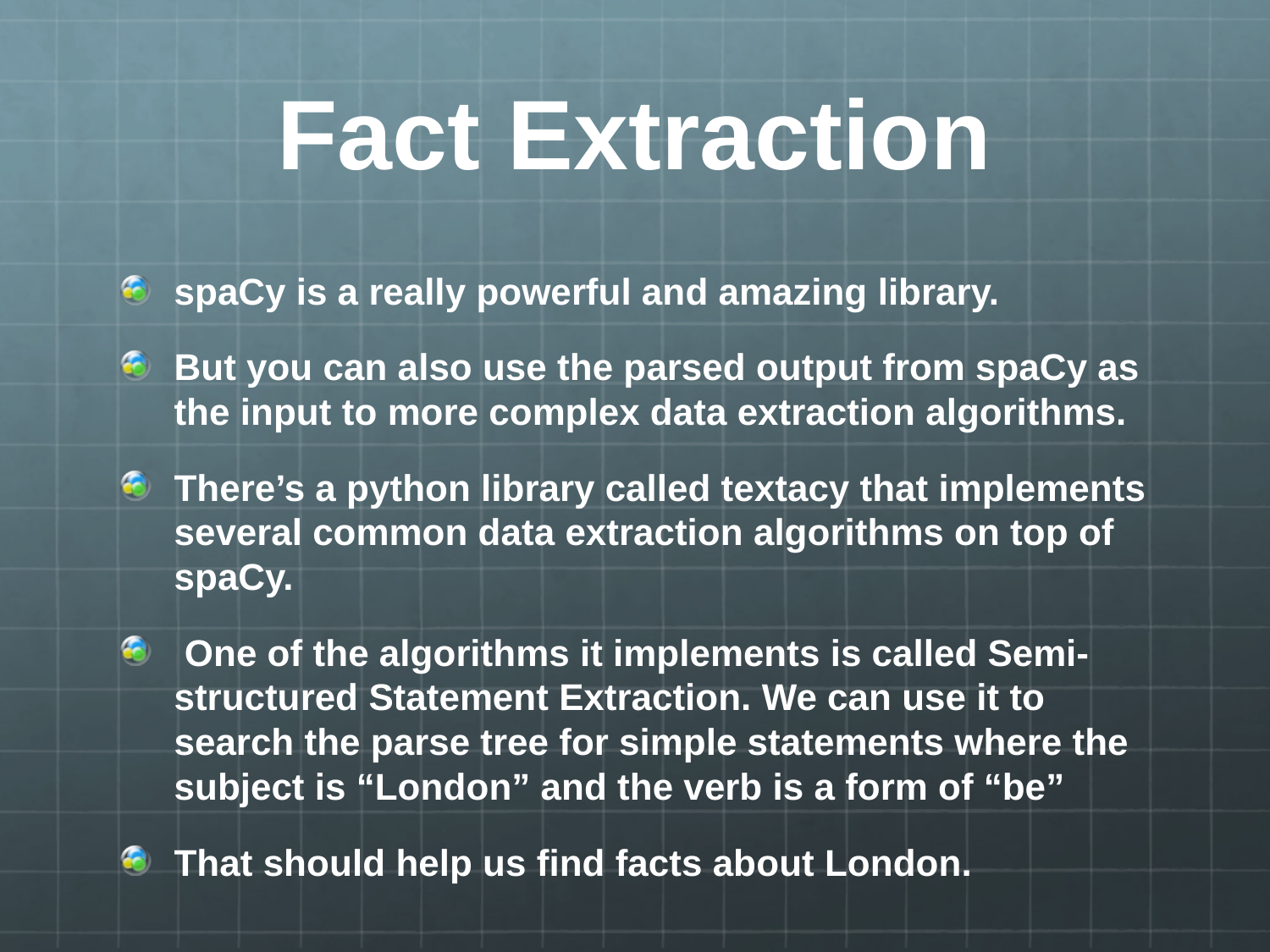

# Fact Extraction
spaCy is a really powerful and amazing library.
But you can also use the parsed output from spaCy as the input to more complex data extraction algorithms.
There’s a python library called textacy that implements several common data extraction algorithms on top of spaCy.
 One of the algorithms it implements is called Semi-structured Statement Extraction. We can use it to search the parse tree for simple statements where the subject is “London” and the verb is a form of “be”
That should help us find facts about London.